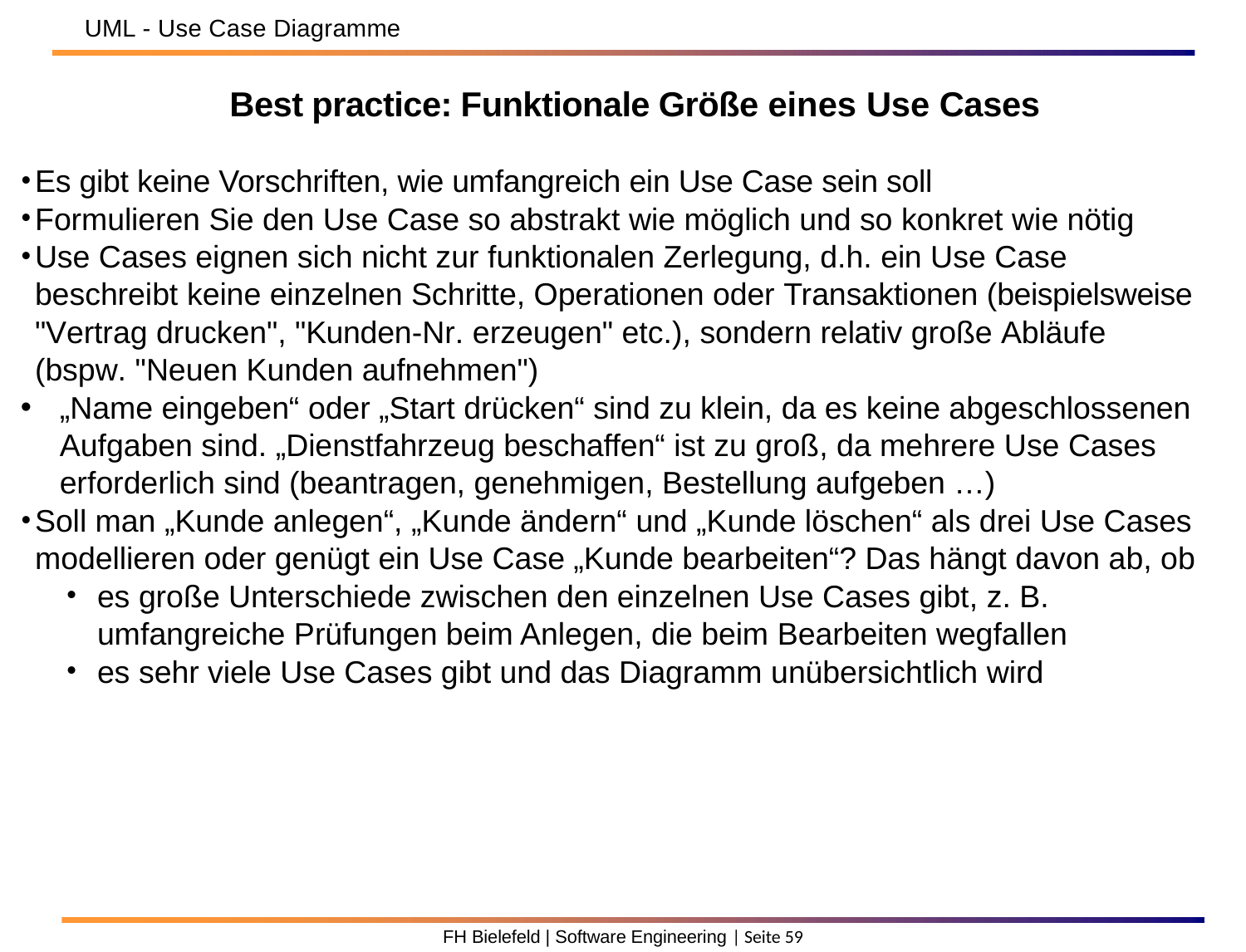

UML - Use Case Diagramme

Best practice: Funktionale Größe eines Use Cases

Es gibt keine Vorschriften, wie umfangreich ein Use Case sein soll
Formulieren Sie den Use Case so abstrakt wie möglich und so konkret wie nötig
Use Cases eignen sich nicht zur funktionalen Zerlegung, d.h. ein Use Case beschreibt keine einzelnen Schritte, Operationen oder Transaktionen (beispielsweise "Vertrag drucken", "Kunden-Nr. erzeugen" etc.), sondern relativ große Abläufe (bspw. "Neuen Kunden aufnehmen")
„Name eingeben“ oder „Start drücken“ sind zu klein, da es keine abgeschlossenen Aufgaben sind. „Dienstfahrzeug beschaffen“ ist zu groß, da mehrere Use Cases erforderlich sind (beantragen, genehmigen, Bestellung aufgeben …)
Soll man „Kunde anlegen“, „Kunde ändern“ und „Kunde löschen“ als drei Use Cases modellieren oder genügt ein Use Case „Kunde bearbeiten“? Das hängt davon ab, ob
es große Unterschiede zwischen den einzelnen Use Cases gibt, z. B. umfangreiche Prüfungen beim Anlegen, die beim Bearbeiten wegfallen
es sehr viele Use Cases gibt und das Diagramm unübersichtlich wird